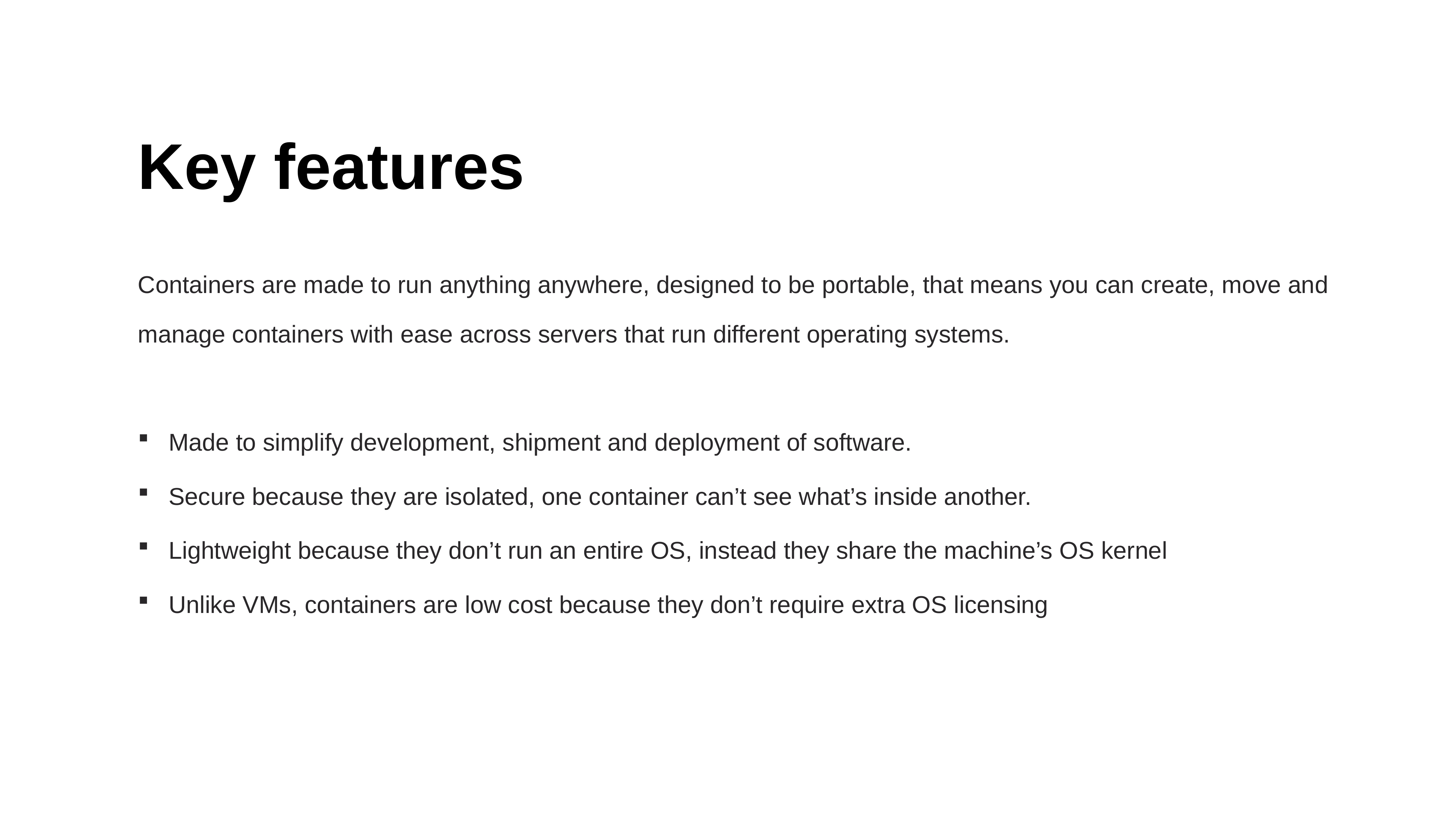

# Key features
Containers are made to run anything anywhere, designed to be portable, that means you can create, move and manage containers with ease across servers that run different operating systems.

Made to simplify development, shipment and deployment of software.
Secure because they are isolated, one container can’t see what’s inside another.
Lightweight because they don’t run an entire OS, instead they share the machine’s OS kernel
Unlike VMs, containers are low cost because they don’t require extra OS licensing